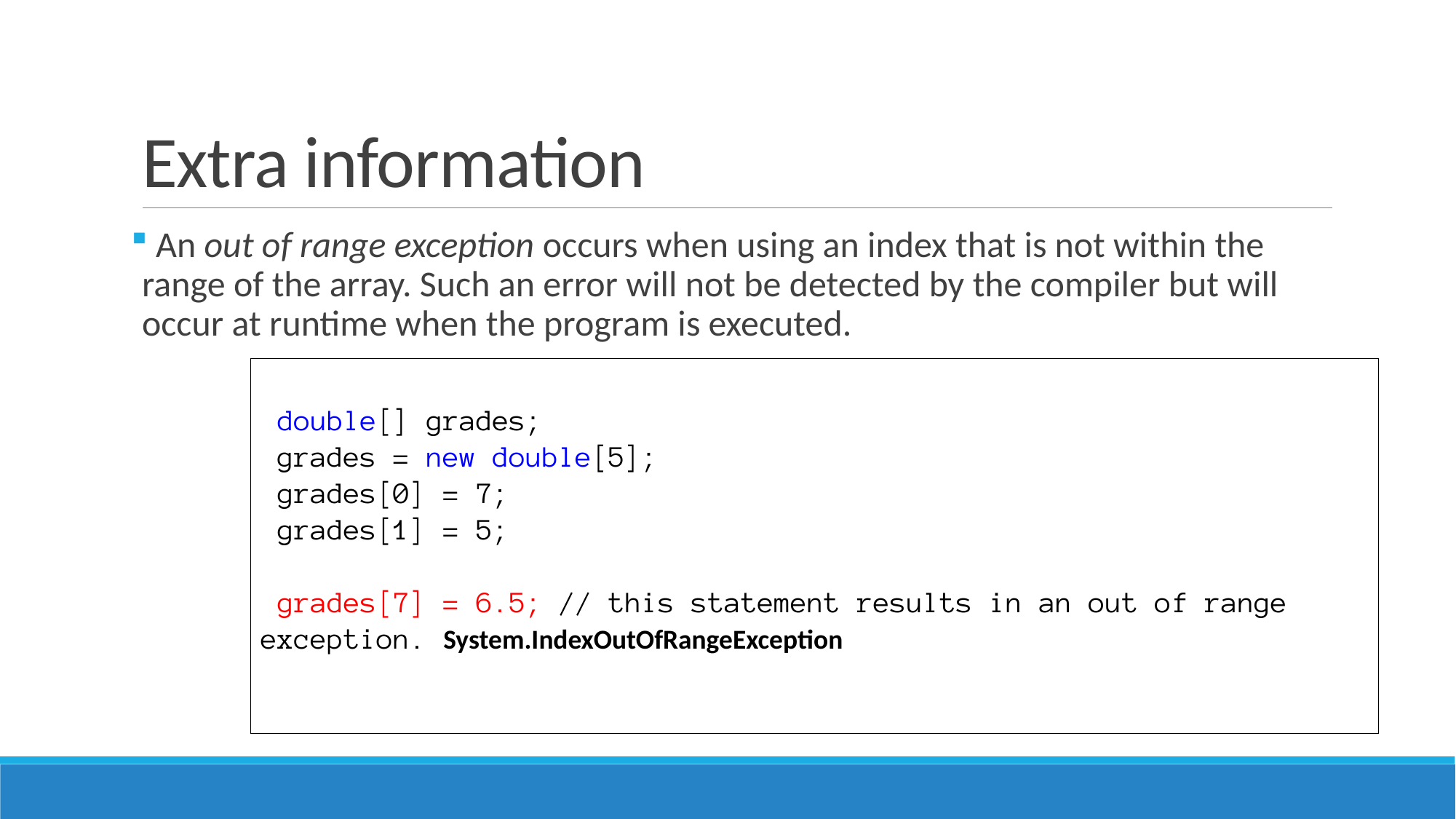

# Extra information
 An out of range exception occurs when using an index that is not within the range of the array. Such an error will not be detected by the compiler but will occur at runtime when the program is executed.

 double[] grades;
 grades = new double[5];
 grades[0] = 7;
 grades[1] = 5;

 grades[7] = 6.5; // this statement results in an out of range exception. System.IndexOutOfRangeException